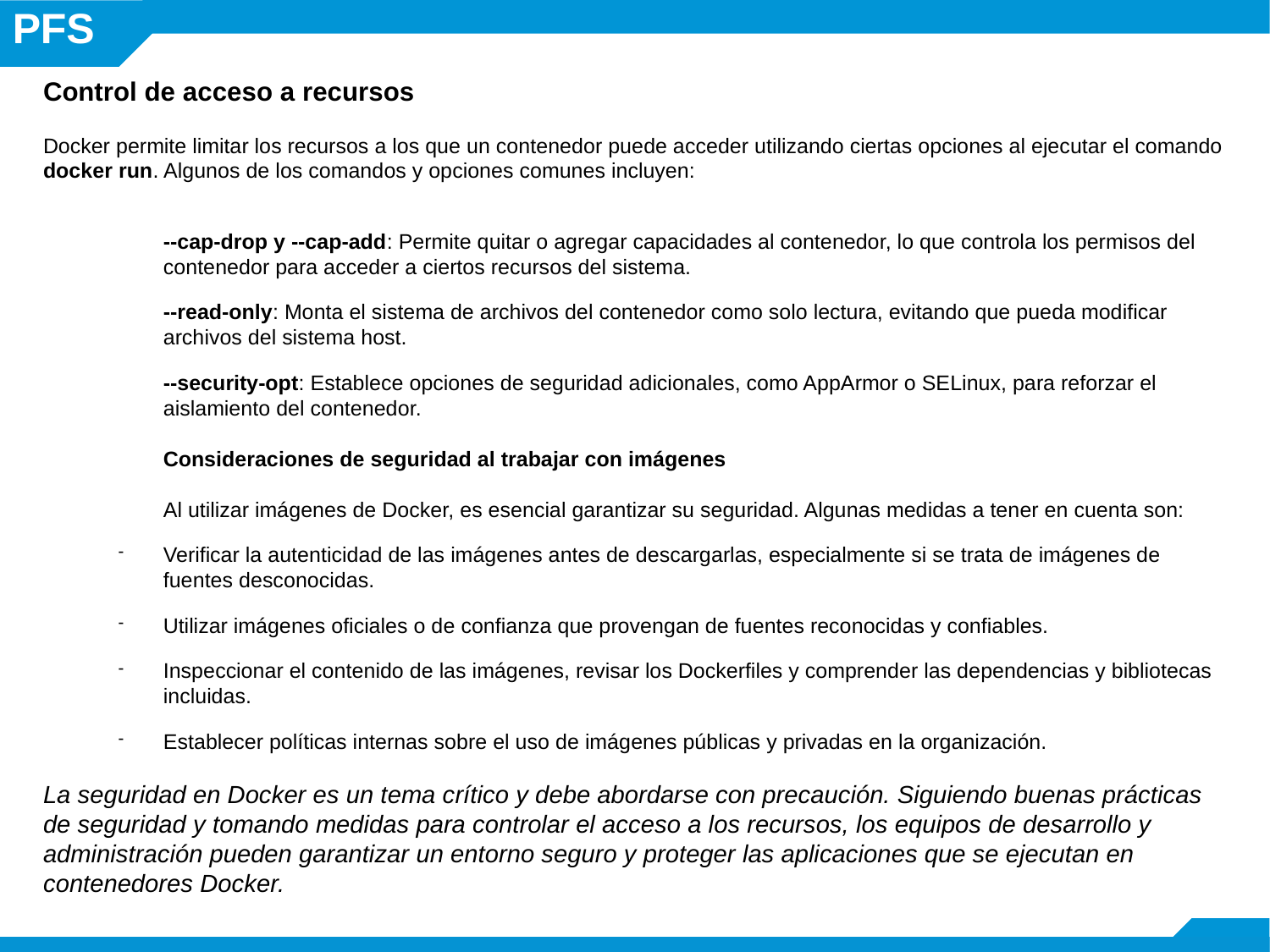

# Control de acceso a recursos

Docker permite limitar los recursos a los que un contenedor puede acceder utilizando ciertas opciones al ejecutar el comando docker run. Algunos de los comandos y opciones comunes incluyen:

--cap-drop y --cap-add: Permite quitar o agregar capacidades al contenedor, lo que controla los permisos del contenedor para acceder a ciertos recursos del sistema.
--read-only: Monta el sistema de archivos del contenedor como solo lectura, evitando que pueda modificar archivos del sistema host.
--security-opt: Establece opciones de seguridad adicionales, como AppArmor o SELinux, para reforzar el aislamiento del contenedor.

Consideraciones de seguridad al trabajar con imágenes

Al utilizar imágenes de Docker, es esencial garantizar su seguridad. Algunas medidas a tener en cuenta son:
Verificar la autenticidad de las imágenes antes de descargarlas, especialmente si se trata de imágenes de fuentes desconocidas.
Utilizar imágenes oficiales o de confianza que provengan de fuentes reconocidas y confiables.
Inspeccionar el contenido de las imágenes, revisar los Dockerfiles y comprender las dependencias y bibliotecas incluidas.
Establecer políticas internas sobre el uso de imágenes públicas y privadas en la organización.

La seguridad en Docker es un tema crítico y debe abordarse con precaución. Siguiendo buenas prácticas de seguridad y tomando medidas para controlar el acceso a los recursos, los equipos de desarrollo y administración pueden garantizar un entorno seguro y proteger las aplicaciones que se ejecutan en contenedores Docker.